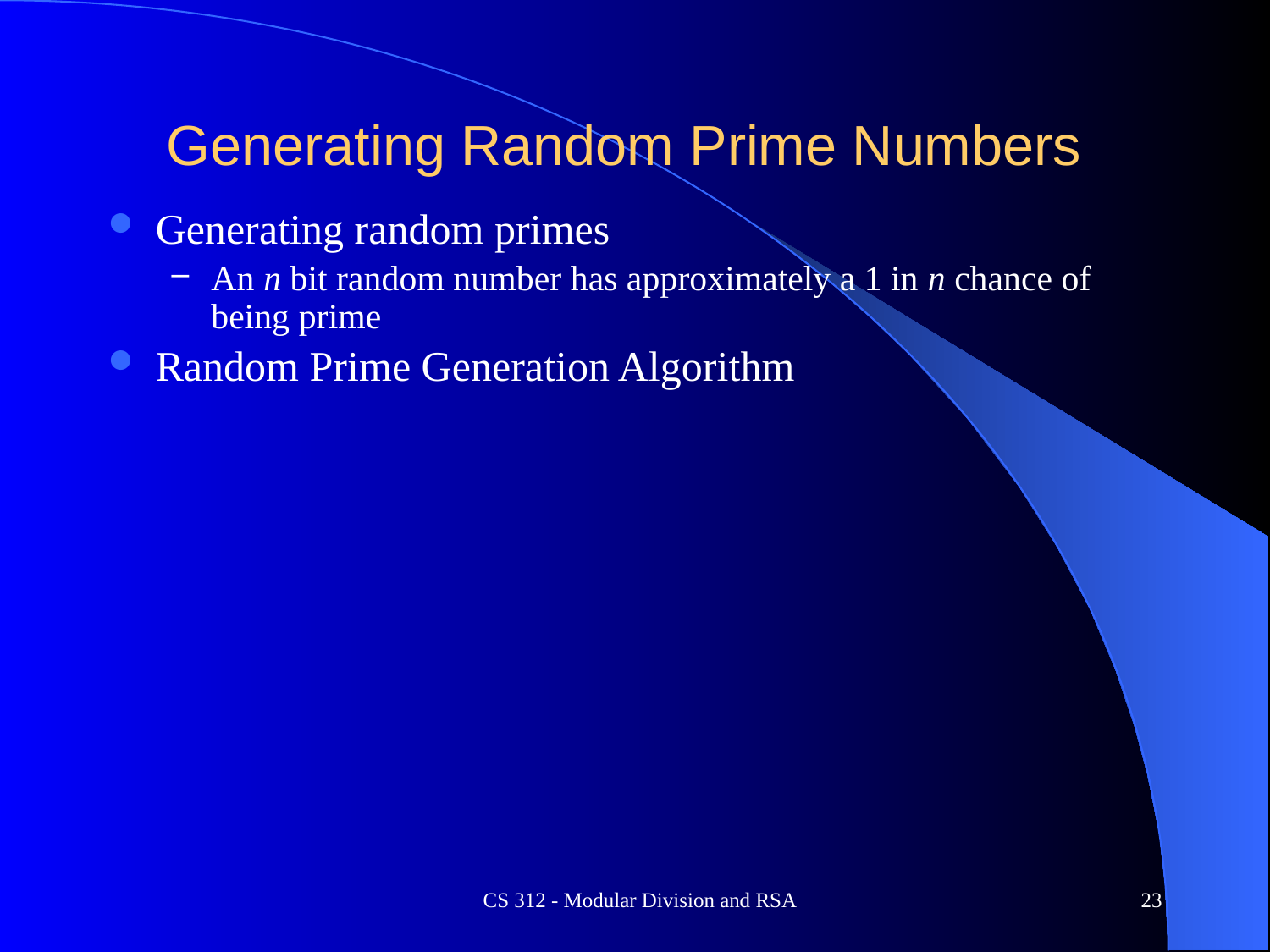

# Generating Random Prime Numbers
Generating random primes
An n bit random number has approximately a 1 in n chance of being prime
Random Prime Generation Algorithm
CS 312 - Modular Division and RSA
23